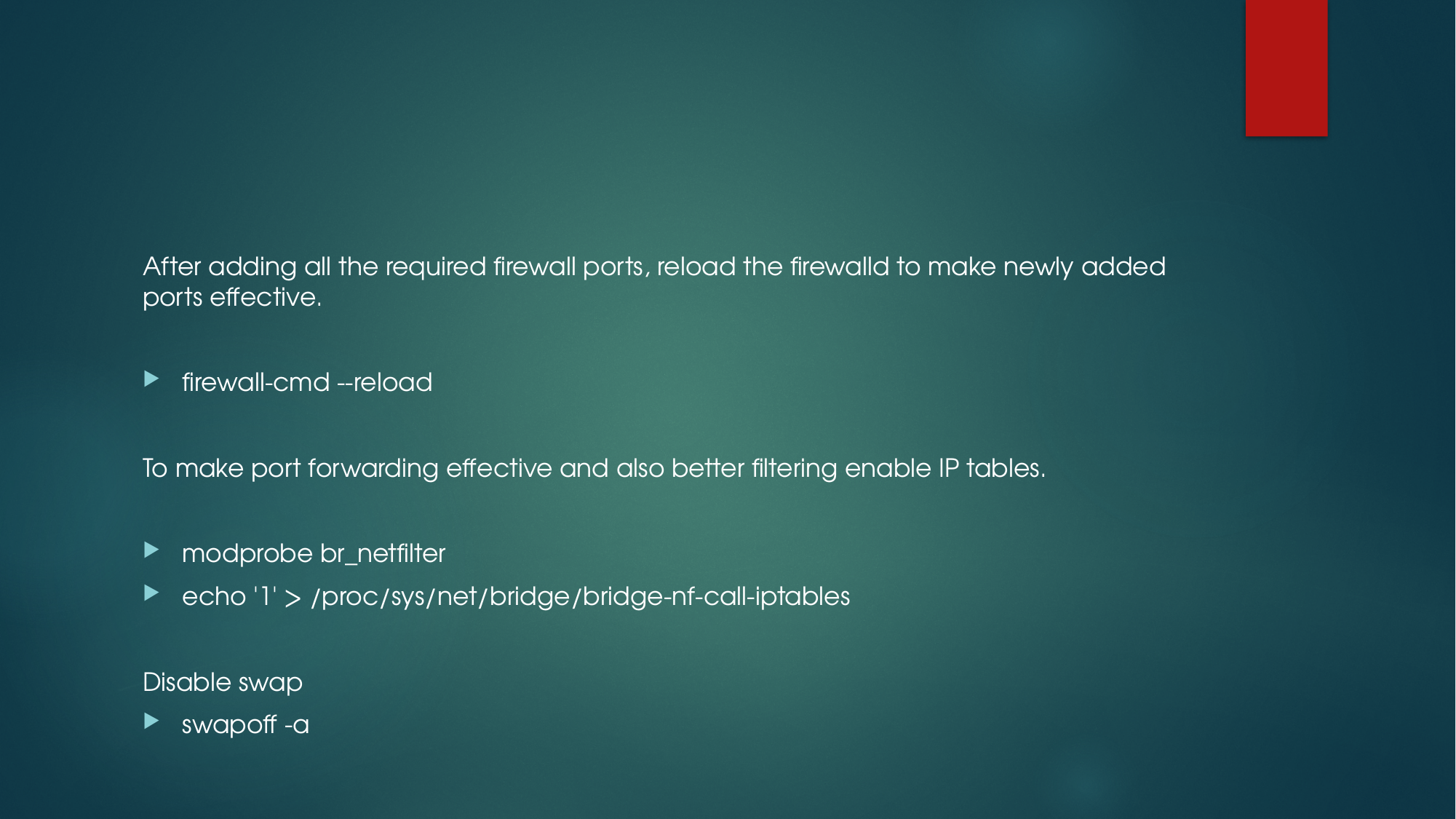

#
After adding all the required firewall ports, reload the firewalld to make newly added ports effective.

firewall-cmd --reload

To make port forwarding effective and also better filtering enable IP tables.

modprobe br_netfilter
echo '1' > /proc/sys/net/bridge/bridge-nf-call-iptables

Disable swap
swapoff -a